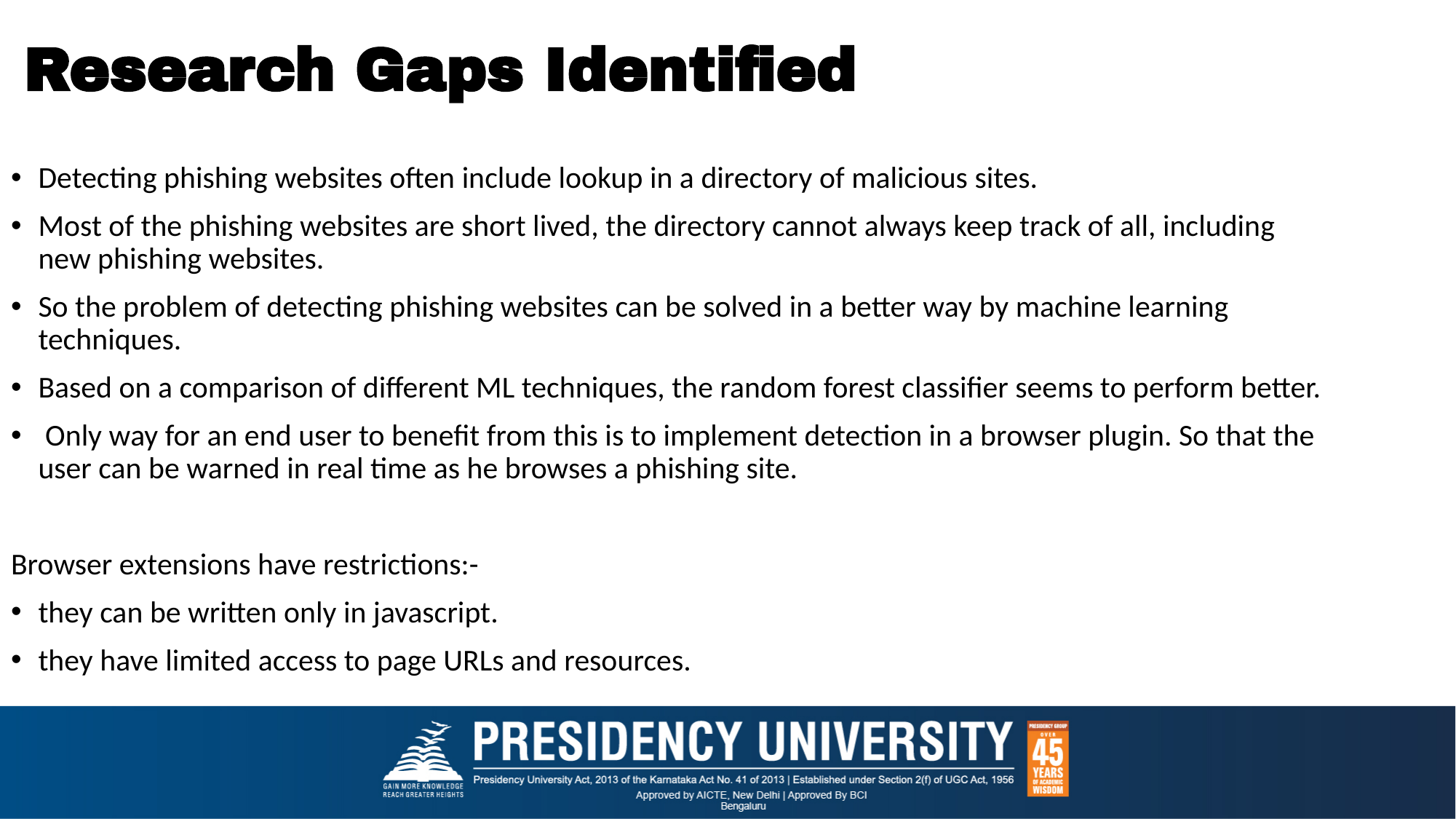

# Research Gaps Identified
Detecting phishing websites often include lookup in a directory of malicious sites.
Most of the phishing websites are short lived, the directory cannot always keep track of all, including new phishing websites.
So the problem of detecting phishing websites can be solved in a better way by machine learning techniques.
Based on a comparison of different ML techniques, the random forest classifier seems to perform better.
 Only way for an end user to benefit from this is to implement detection in a browser plugin. So that the user can be warned in real time as he browses a phishing site.

Browser extensions have restrictions:-
they can be written only in javascript.
they have limited access to page URLs and resources.